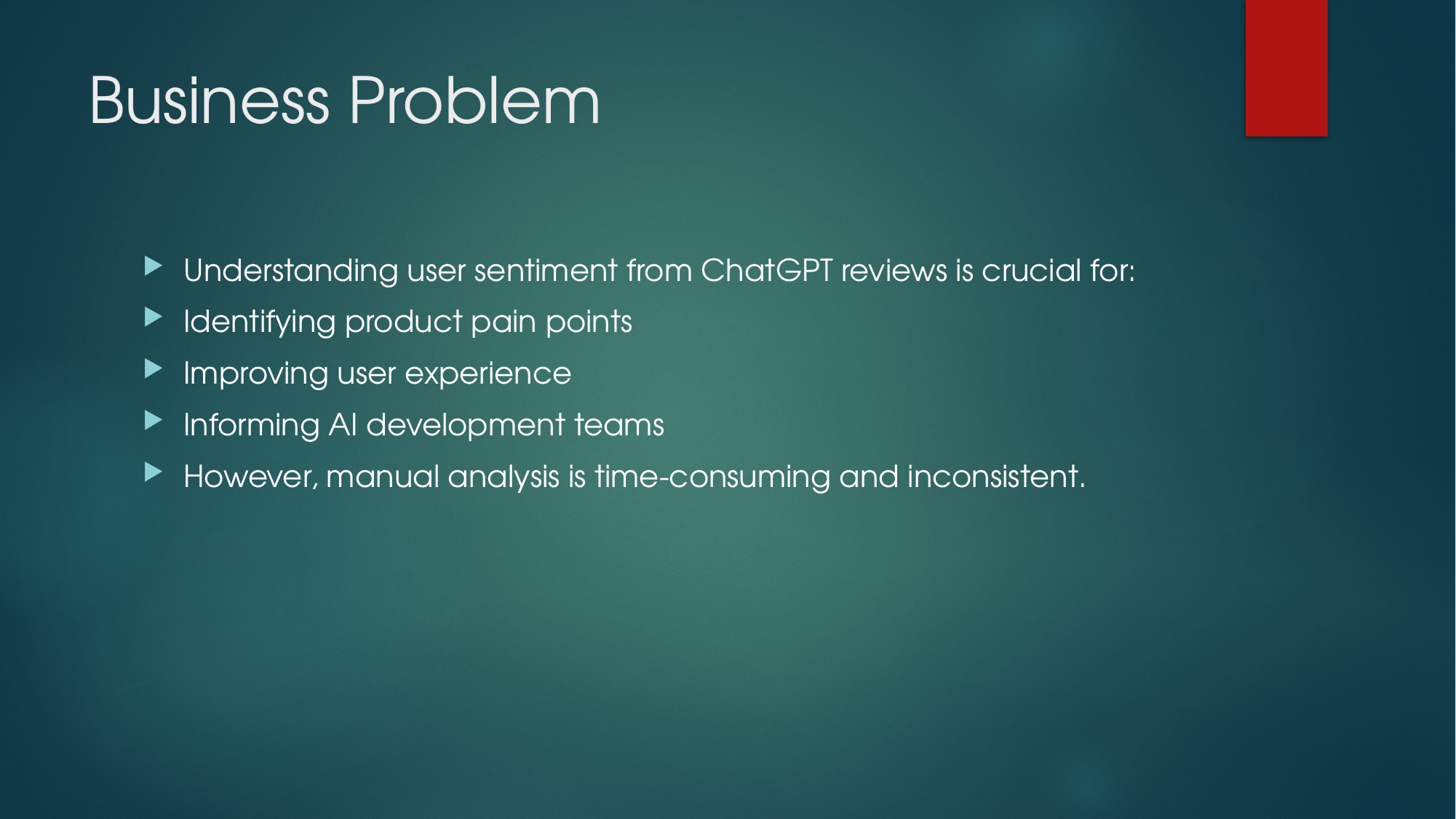

# Business Problem
Understanding user sentiment from ChatGPT reviews is crucial for:
Identifying product pain points
Improving user experience
Informing AI development teams
However, manual analysis is time-consuming and inconsistent.